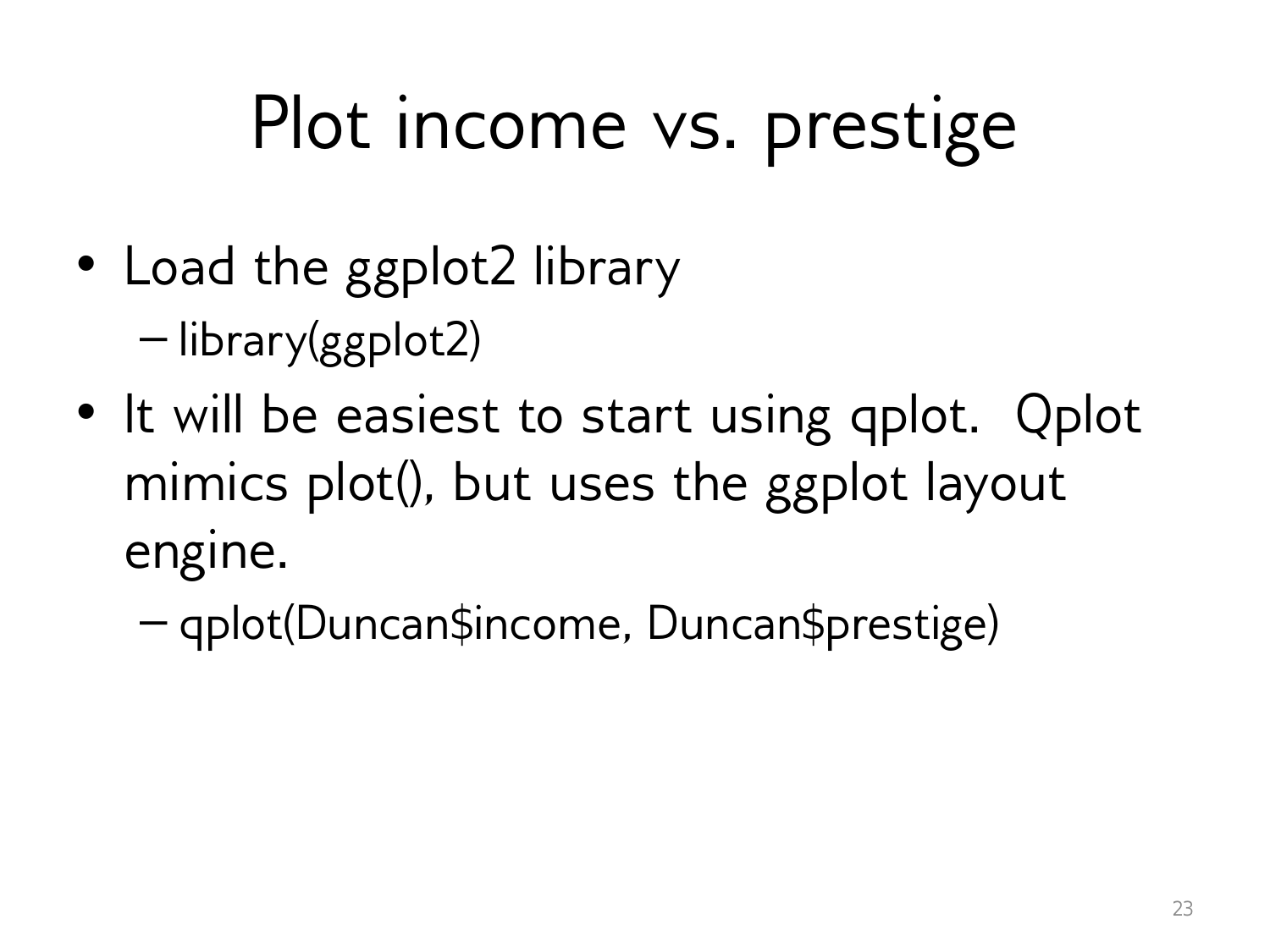

# Plot income vs. prestige
Load the ggplot2 library
library(ggplot2)
It will be easiest to start using qplot.  Qplot mimics plot(), but uses the ggplot layout engine.
qplot(Duncan$income, Duncan$prestige)

23